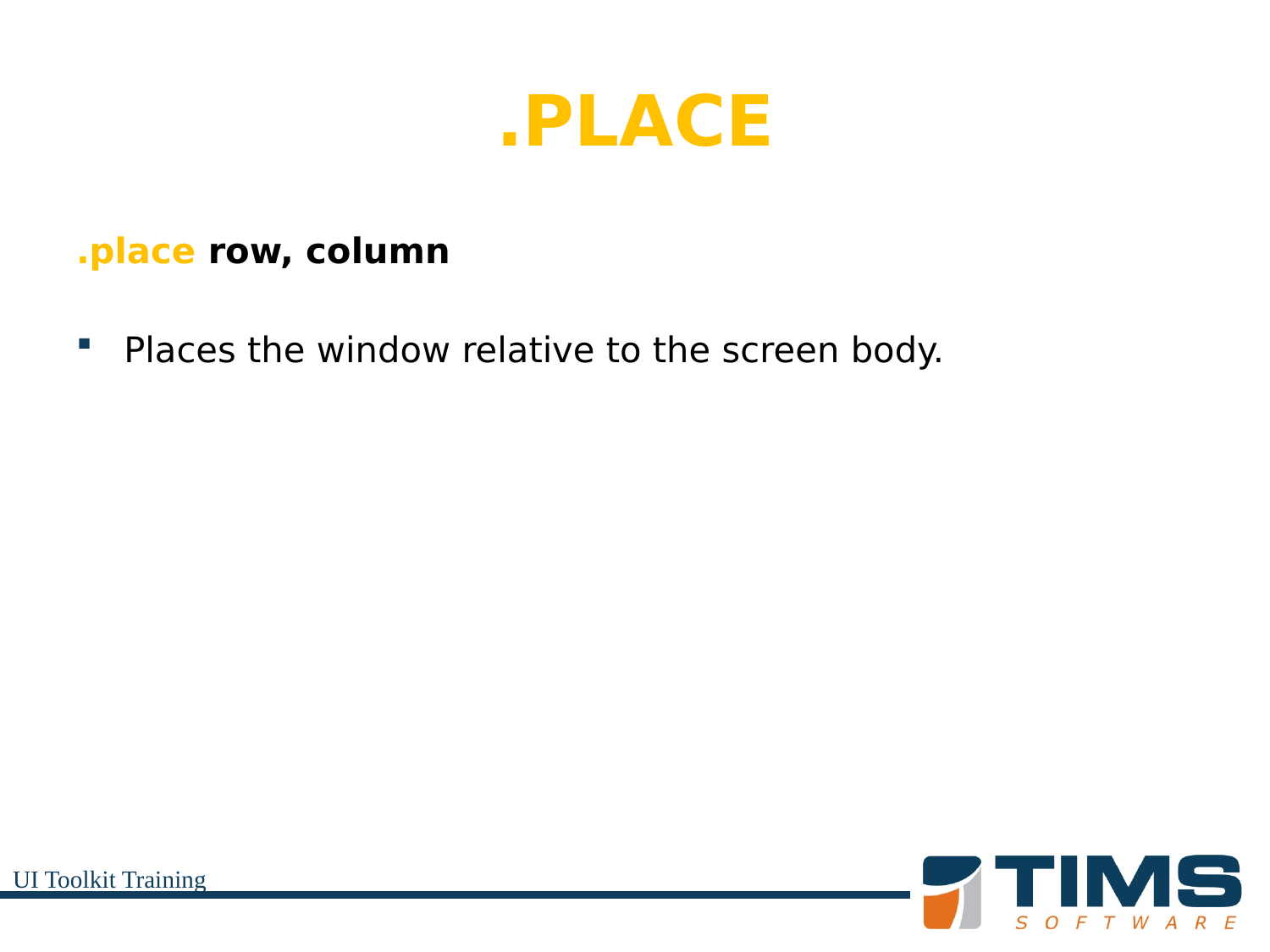

# .PLACE
.place row, column

Places the window relative to the screen body.
UI Toolkit Training